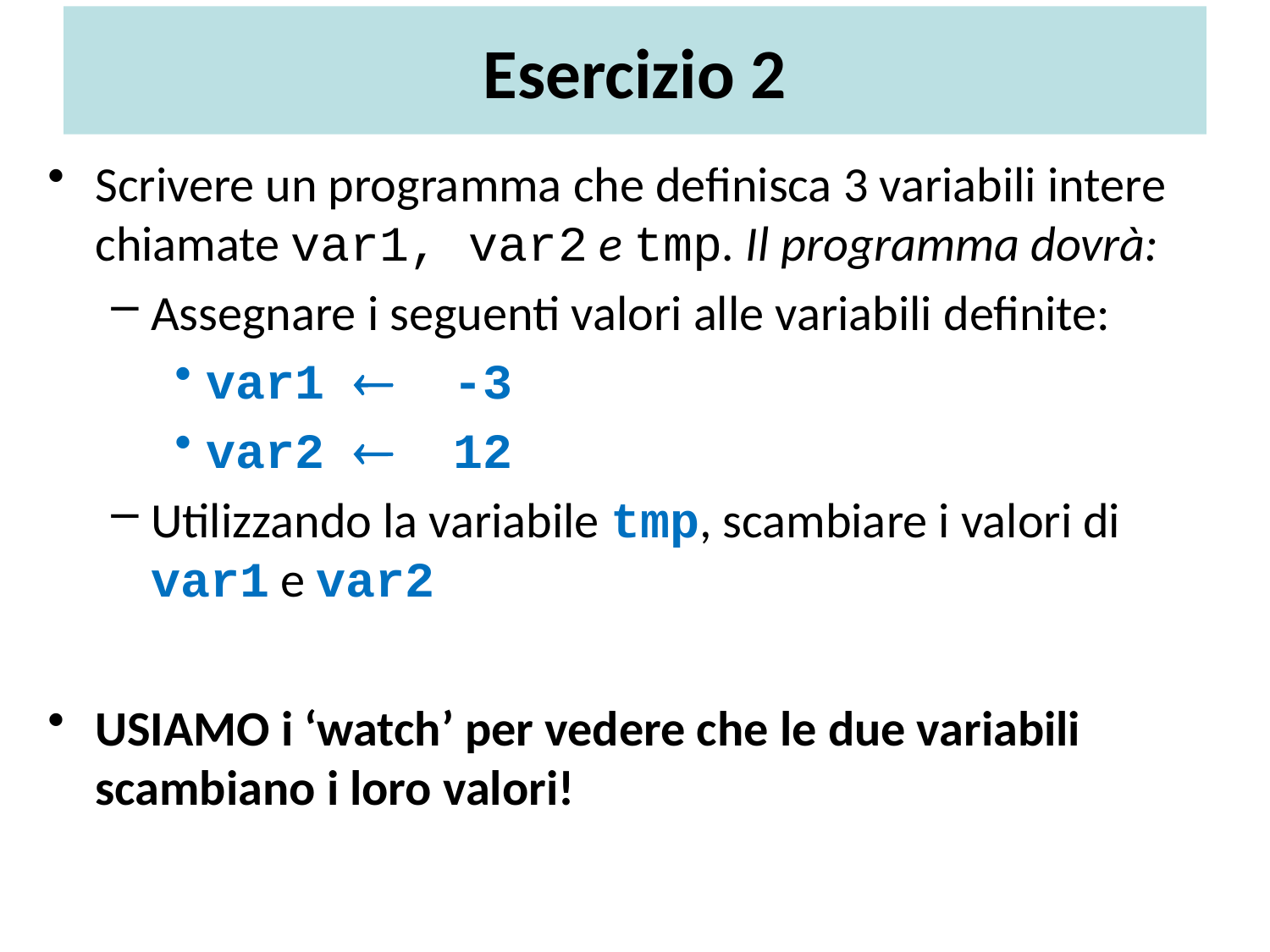

# Esercizio 2
Scrivere un programma che definisca 3 variabili intere chiamate var1, var2 e tmp. Il programma dovrà:
Assegnare i seguenti valori alle variabili definite:
var1 ←  -3
var2 ←  12
Utilizzando la variabile tmp, scambiare i valori di var1 e var2

USIAMO i ‘watch’ per vedere che le due variabili scambiano i loro valori!